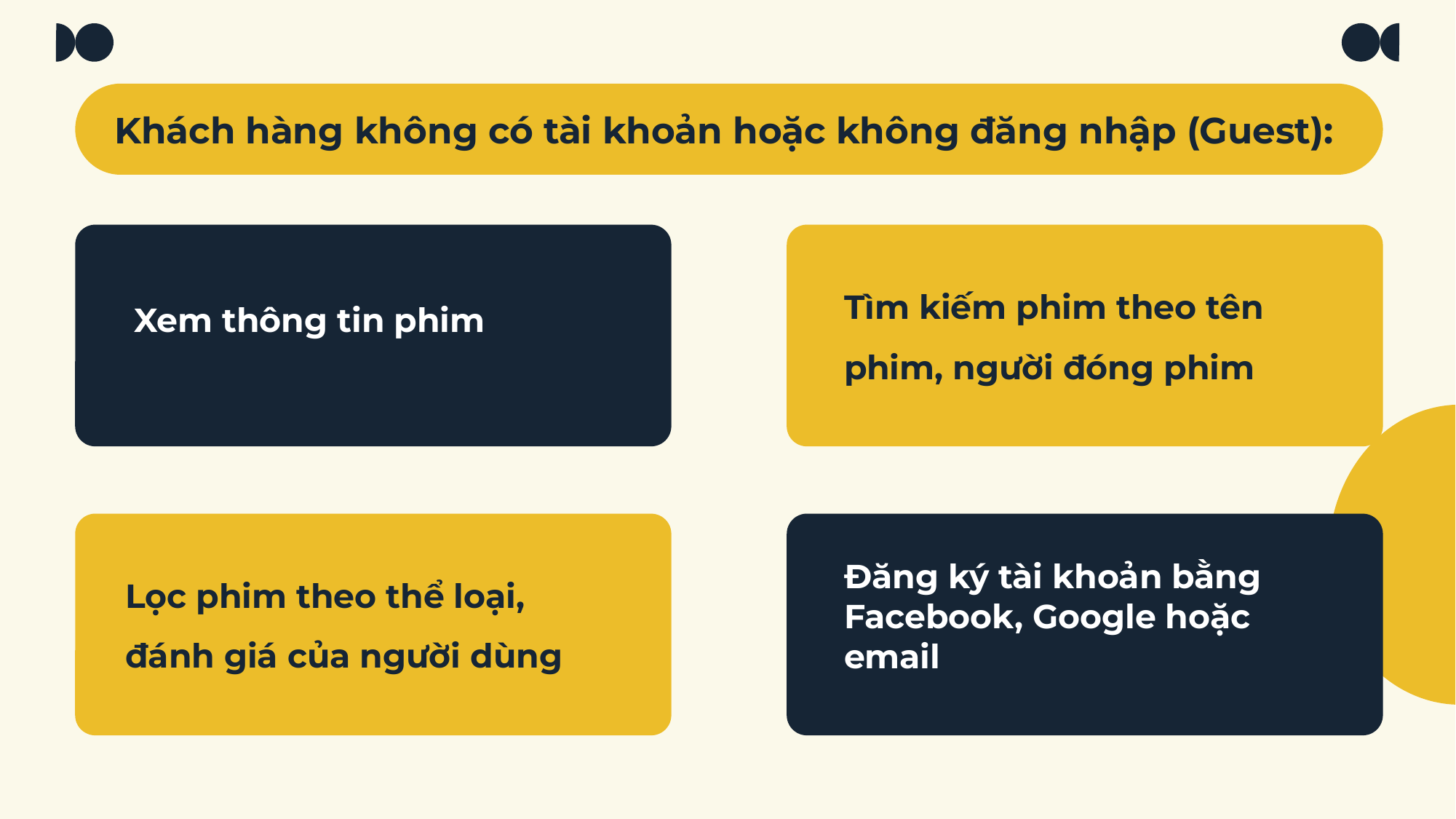

# Khách hàng không có tài khoản hoặc không đăng nhập (Guest):

Tìm kiếm phim theo tên phim, người đóng phim
Xem thông tin phim

Lọc phim theo thể loại, đánh giá của người dùng
Đăng ký tài khoản bằng Facebook, Google hoặc email